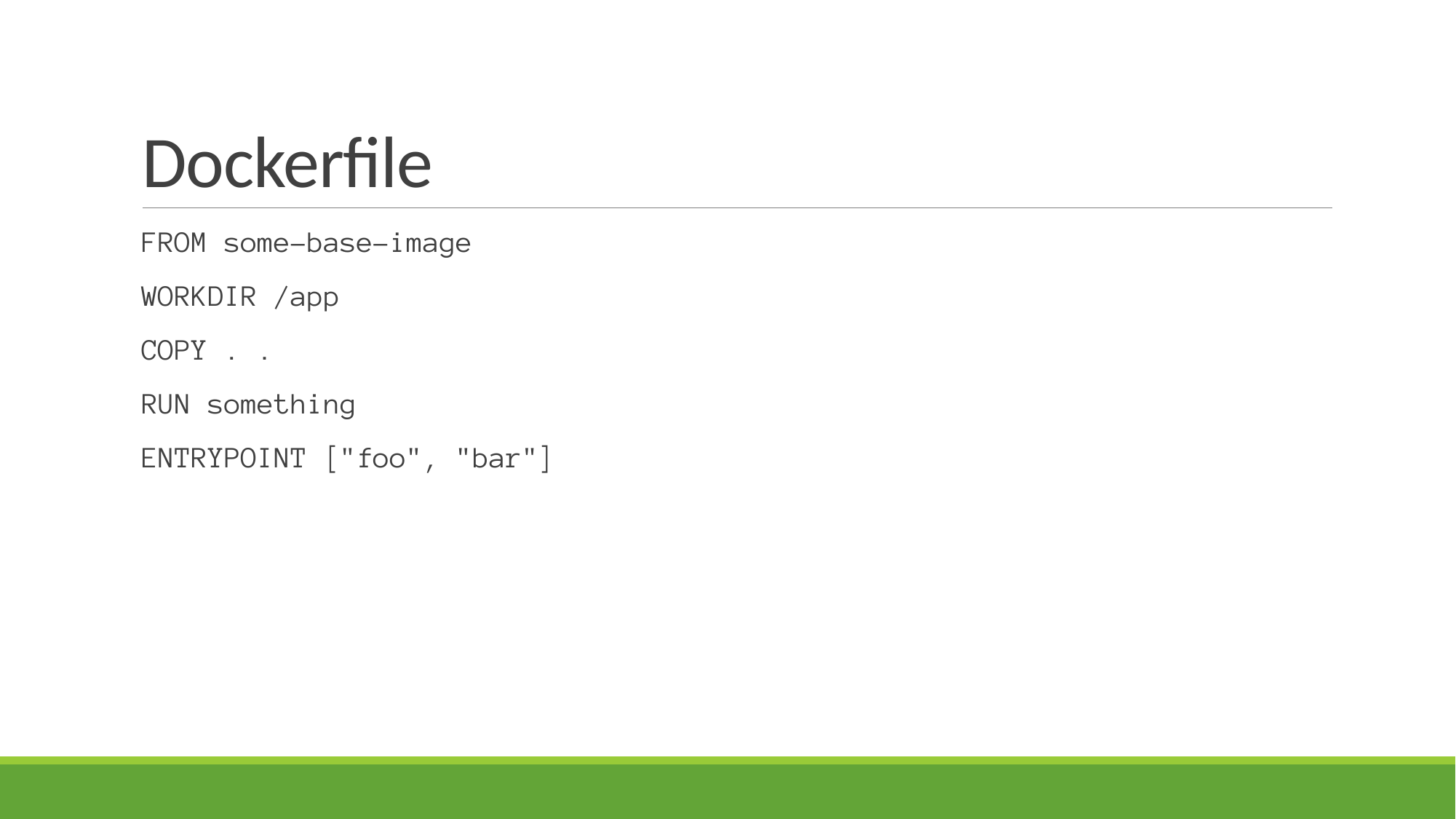

# Dockerfile
FROM some-base-image
WORKDIR /app
COPY . .
RUN something
ENTRYPOINT ["foo", "bar"]